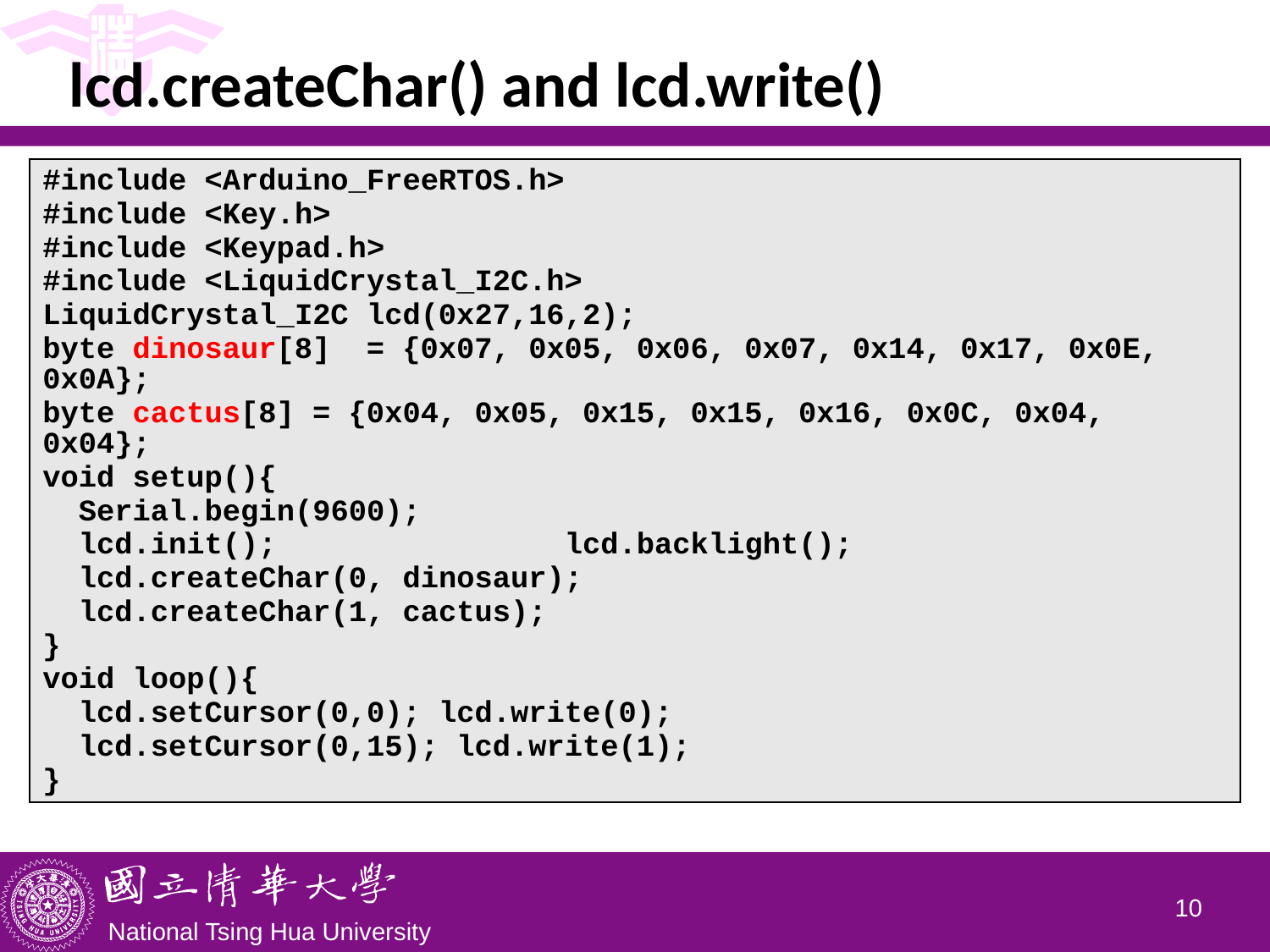

# lcd.createChar() and lcd.write()
| #include <Arduino\_FreeRTOS.h> #include <Key.h> #include <Keypad.h> #include <LiquidCrystal\_I2C.h> LiquidCrystal\_I2C lcd(0x27,16,2); byte dinosaur[8] = {0x07, 0x05, 0x06, 0x07, 0x14, 0x17, 0x0E, 0x0A}; byte cactus[8] = {0x04, 0x05, 0x15, 0x15, 0x16, 0x0C, 0x04, 0x04}; void setup(){ Serial.begin(9600); lcd.init(); lcd.backlight(); lcd.createChar(0, dinosaur); lcd.createChar(1, cactus); } void loop(){ lcd.setCursor(0,0); lcd.write(0); lcd.setCursor(0,15); lcd.write(1); } |
| --- |
10